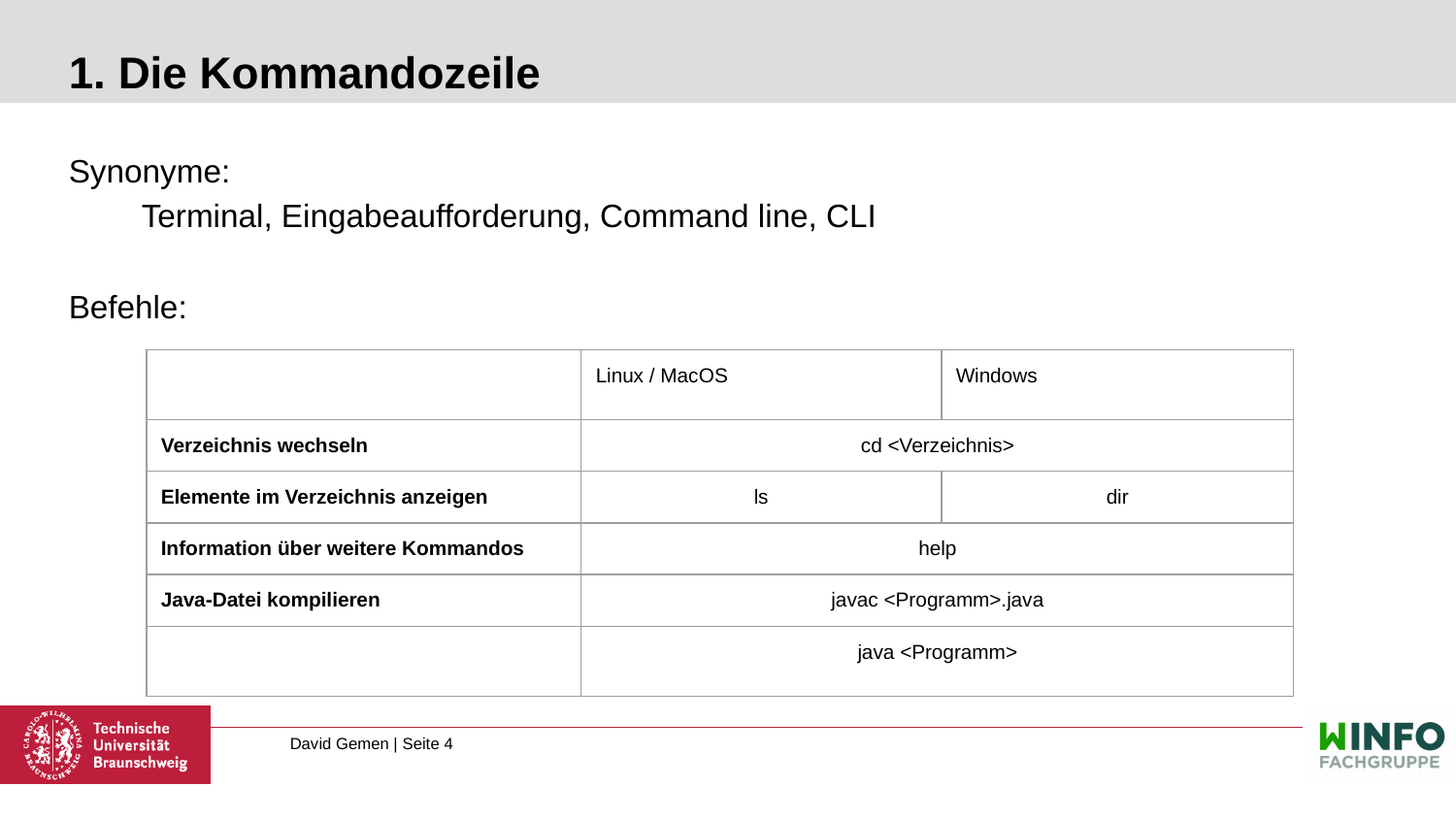

# 1. Die Kommandozeile
Synonyme:
Terminal, Eingabeaufforderung, Command line, CLI

Befehle:

|  | Linux / MacOS | Windows |
| --- | --- | --- |
| Verzeichnis wechseln | cd <Verzeichnis> |  |
| Elemente im Verzeichnis anzeigen | ls | dir |
| Information über weitere Kommandos | help |  |
| Java-Datei kompilieren | javac <Programm>.java |  |
|  | java <Programm> |  |